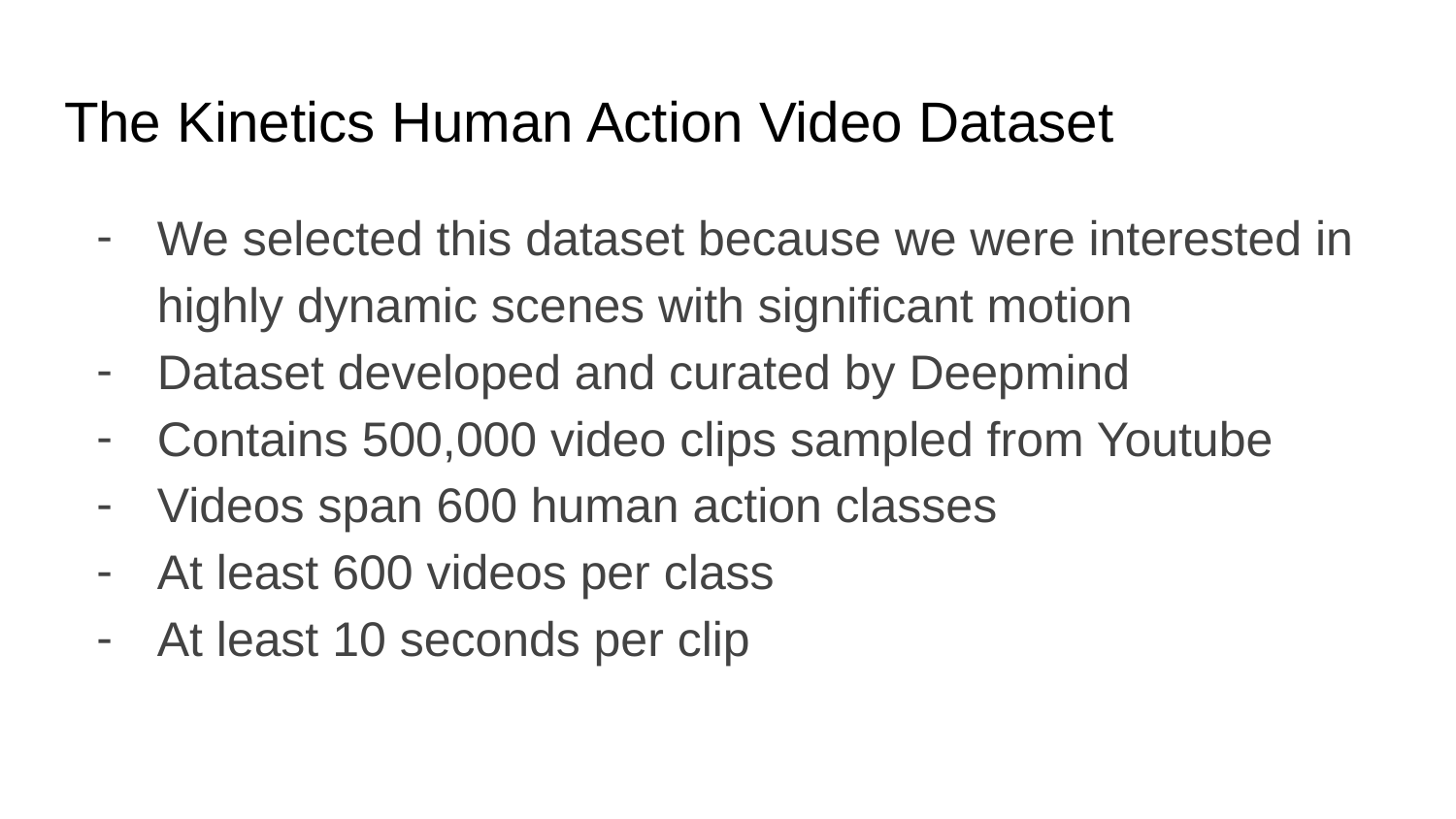

# The Kinetics Human Action Video Dataset
We selected this dataset because we were interested in highly dynamic scenes with significant motion
Dataset developed and curated by Deepmind
Contains 500,000 video clips sampled from Youtube
Videos span 600 human action classes
At least 600 videos per class
At least 10 seconds per clip